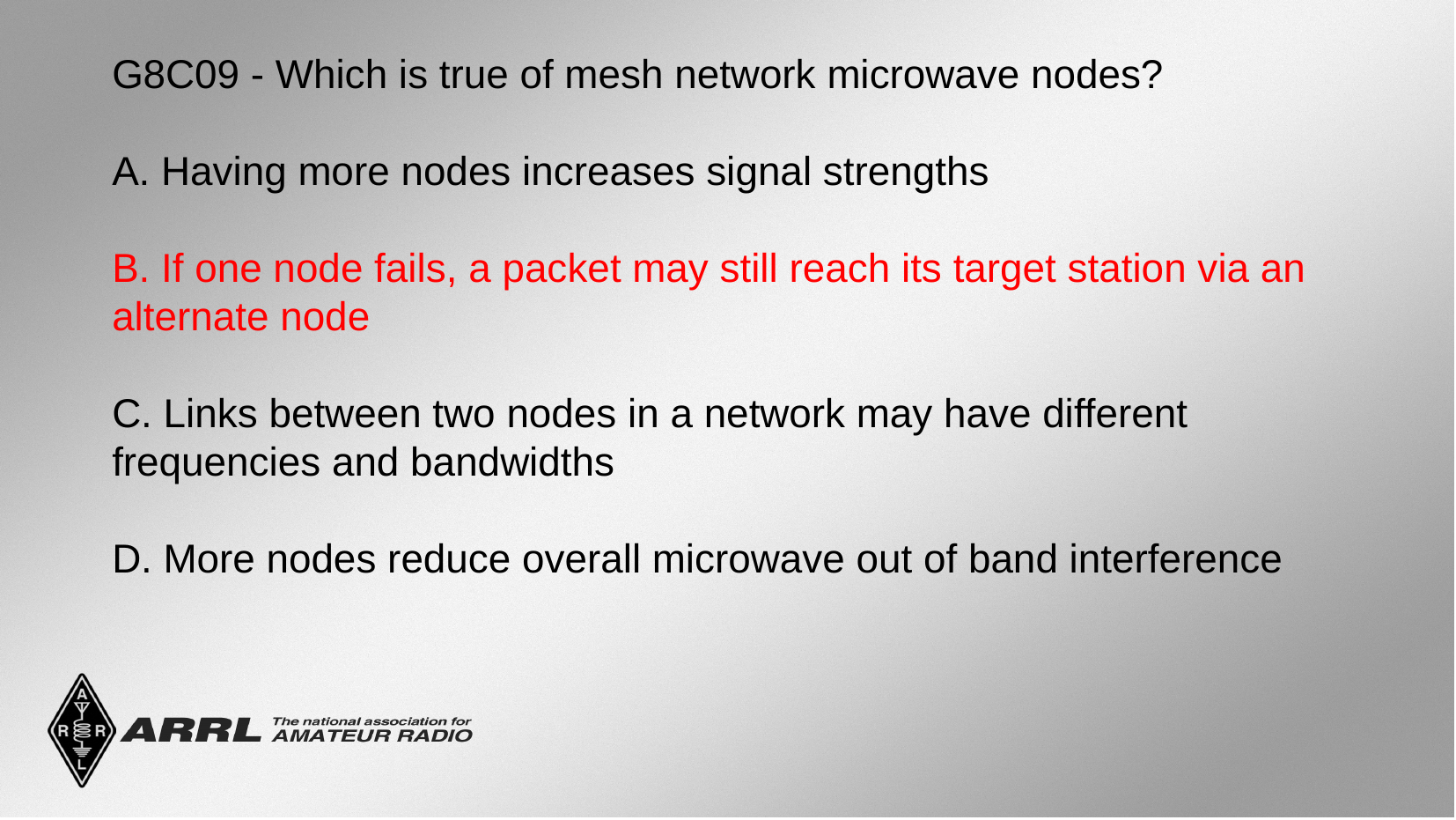

G8C09 - Which is true of mesh network microwave nodes?

A. Having more nodes increases signal strengths

B. If one node fails, a packet may still reach its target station via an alternate node

C. Links between two nodes in a network may have different frequencies and bandwidths

D. More nodes reduce overall microwave out of band interference